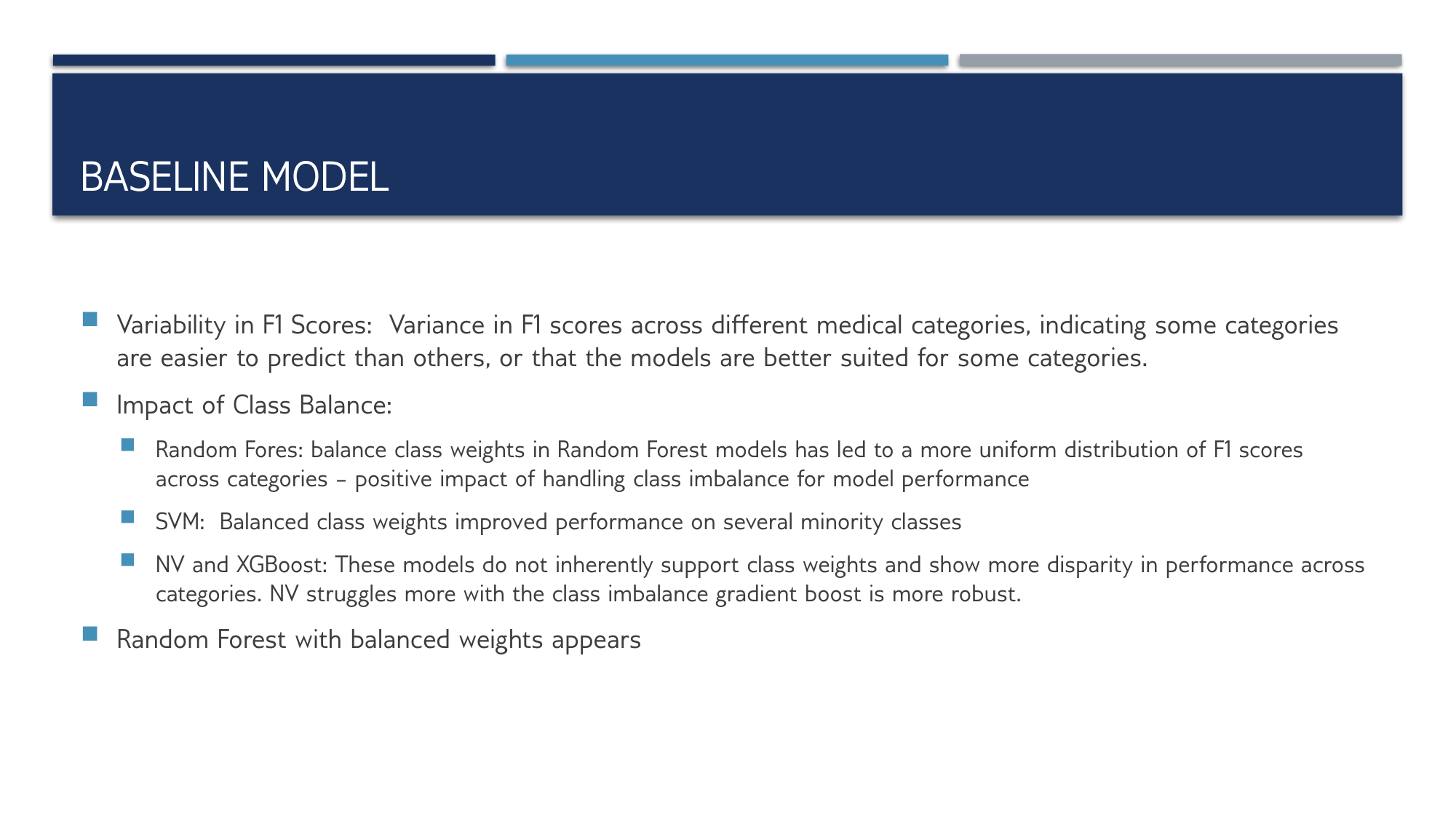

# Baseline model
Variability in F1 Scores:  Variance in F1 scores across different medical categories, indicating some categories are easier to predict than others, or that the models are better suited for some categories.
Impact of Class Balance:
Random Fores: balance class weights in Random Forest models has led to a more uniform distribution of F1 scores across categories – positive impact of handling class imbalance for model performance
SVM:  Balanced class weights improved performance on several minority classes
NV and XGBoost: These models do not inherently support class weights and show more disparity in performance across categories. NV struggles more with the class imbalance gradient boost is more robust.
Random Forest with balanced weights appears